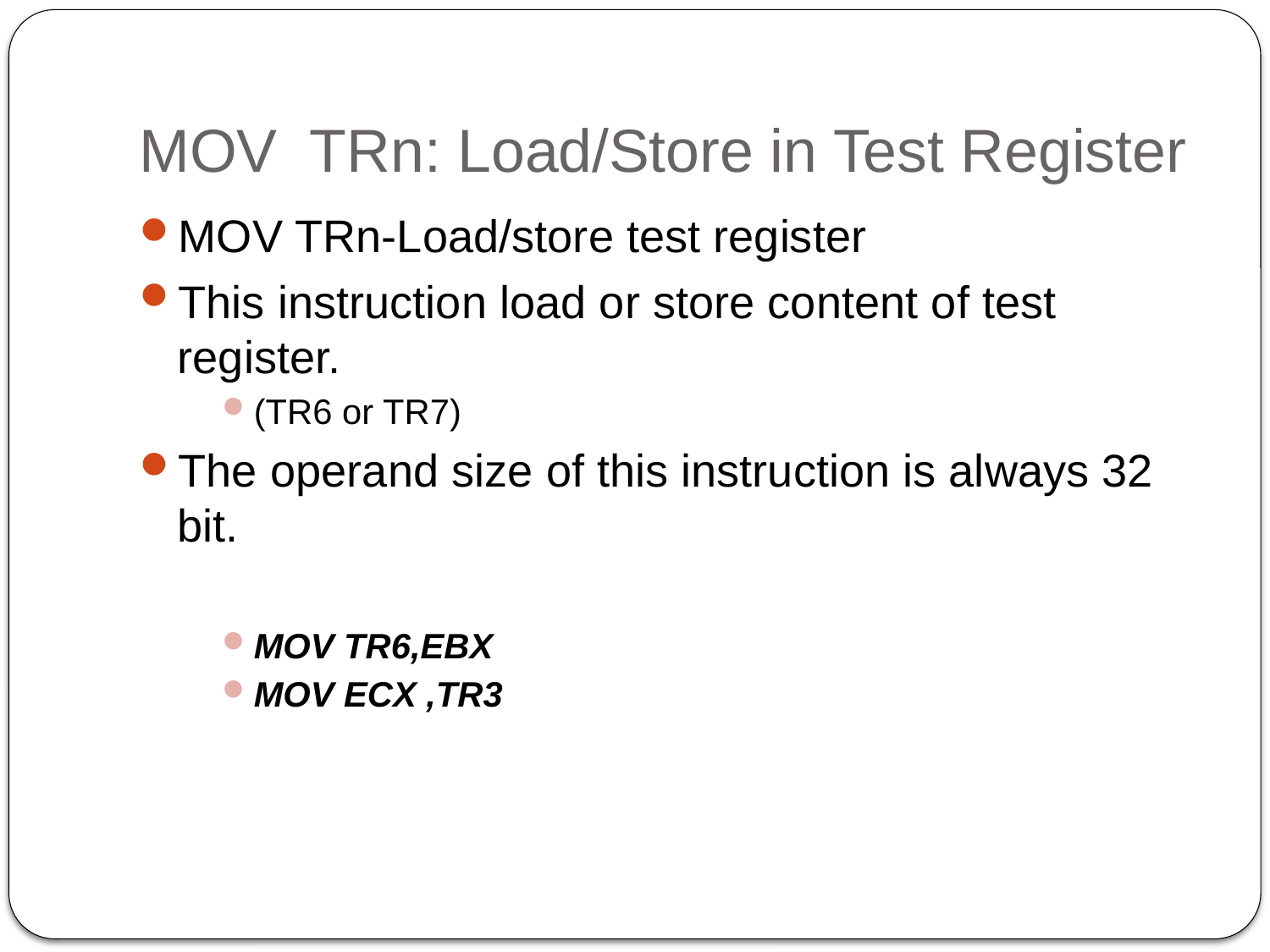

# MOV  TRn: Load/Store in Test Register
MOV TRn-Load/store test register
This instruction load or store content of test register.
(TR6 or TR7)
The operand size of this instruction is always 32 bit.

MOV TR6,EBX
MOV ECX ,TR3